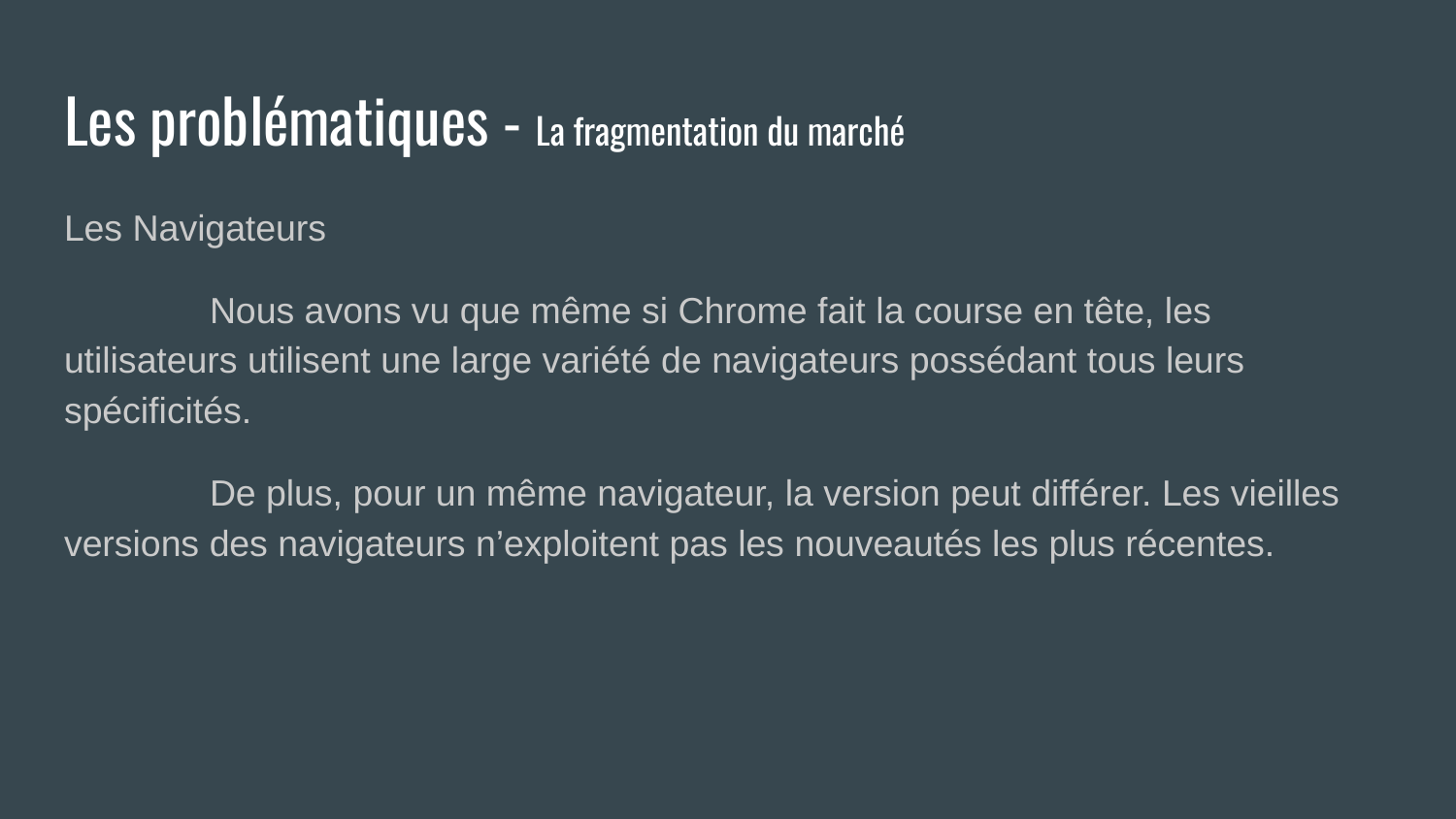

# Les problématiques - La fragmentation du marché
Les Navigateurs
	Nous avons vu que même si Chrome fait la course en tête, les utilisateurs utilisent une large variété de navigateurs possédant tous leurs spécificités.
	De plus, pour un même navigateur, la version peut différer. Les vieilles versions des navigateurs n’exploitent pas les nouveautés les plus récentes.